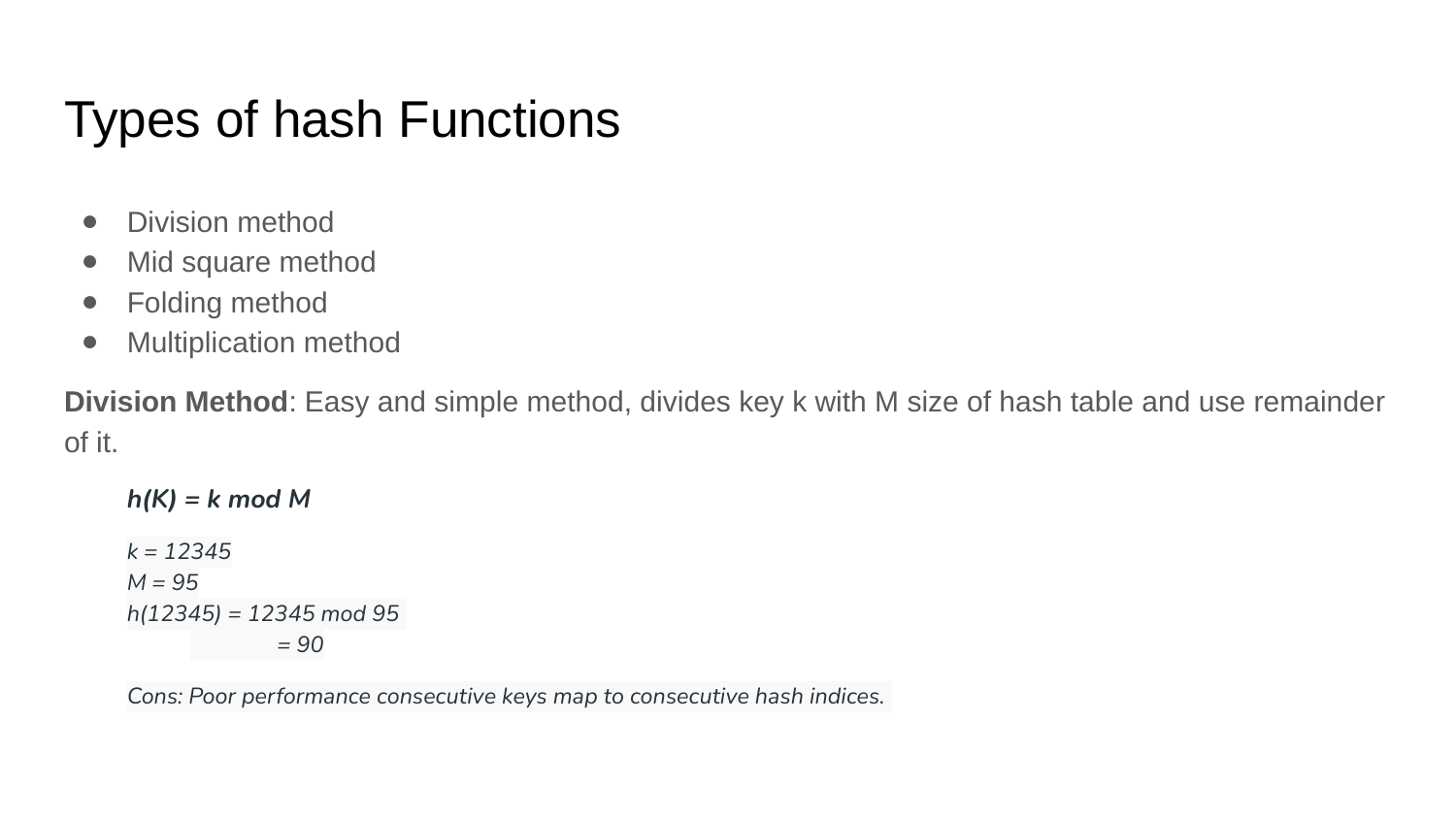

# Types of hash Functions
Division method
Mid square method
Folding method
Multiplication method
Division Method: Easy and simple method, divides key k with M size of hash table and use remainder of it.
h(K) = k mod M
k = 12345
M = 95
h(12345) = 12345 mod 95
               = 90
Cons: Poor performance consecutive keys map to consecutive hash indices.